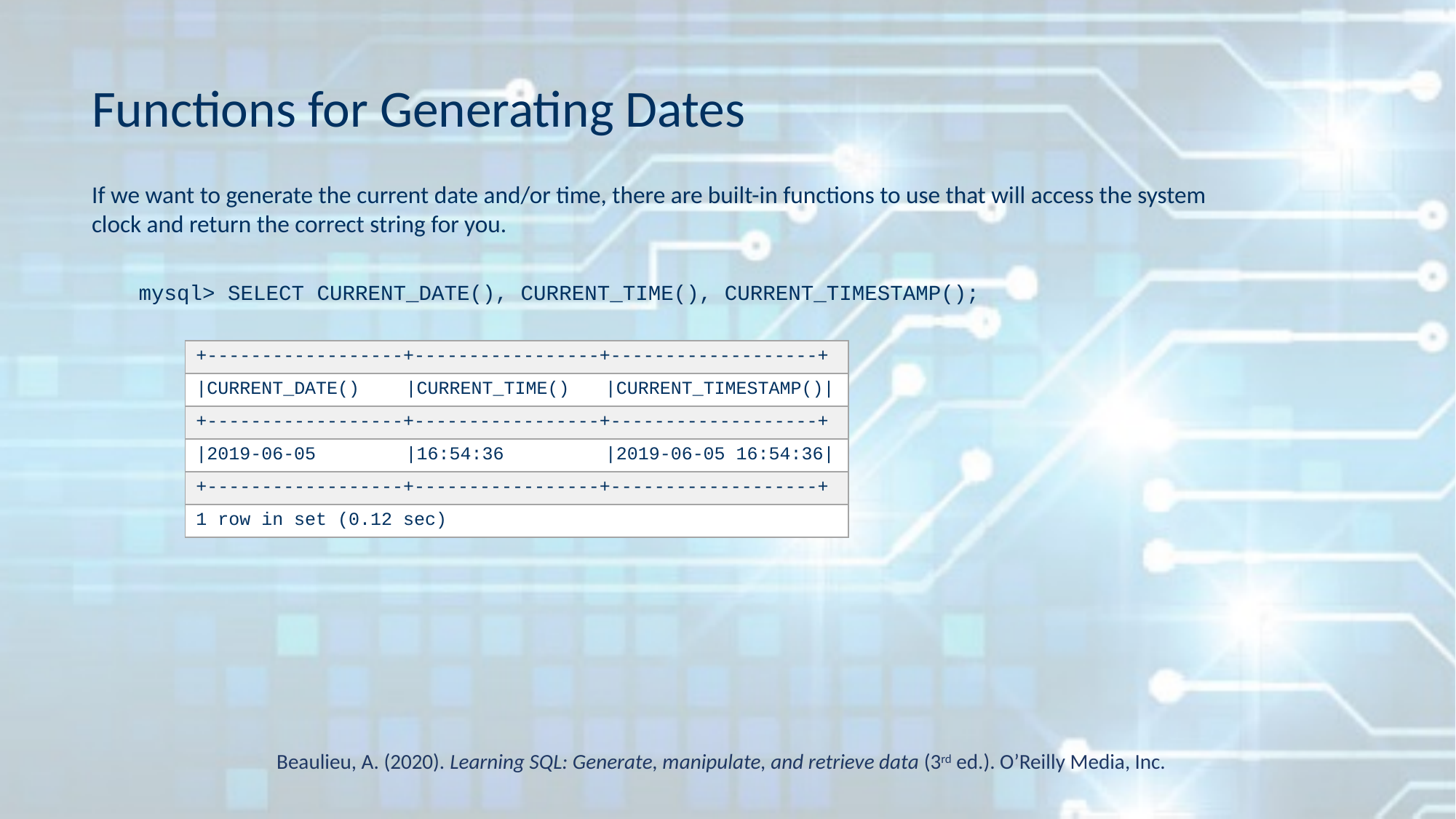

# Functions for Generating Dates
If we want to generate the current date and/or time, there are built-in functions to use that will access the system clock and return the correct string for you.
mysql> SELECT CURRENT_DATE(), CURRENT_TIME(), CURRENT_TIMESTAMP();
| +------------------+-----------------+-------------------+ |  |  |
| --- | --- | --- |
| |CURRENT\_DATE() | |CURRENT\_TIME() | |CURRENT\_TIMESTAMP()| |
| +------------------+-----------------+-------------------+ |  |  |
| |2019-06-05 | |16:54:36 | |2019-06-05 16:54:36| |
| +------------------+-----------------+-------------------+ |  |  |
| 1 row in set (0.12 sec) |  |  |